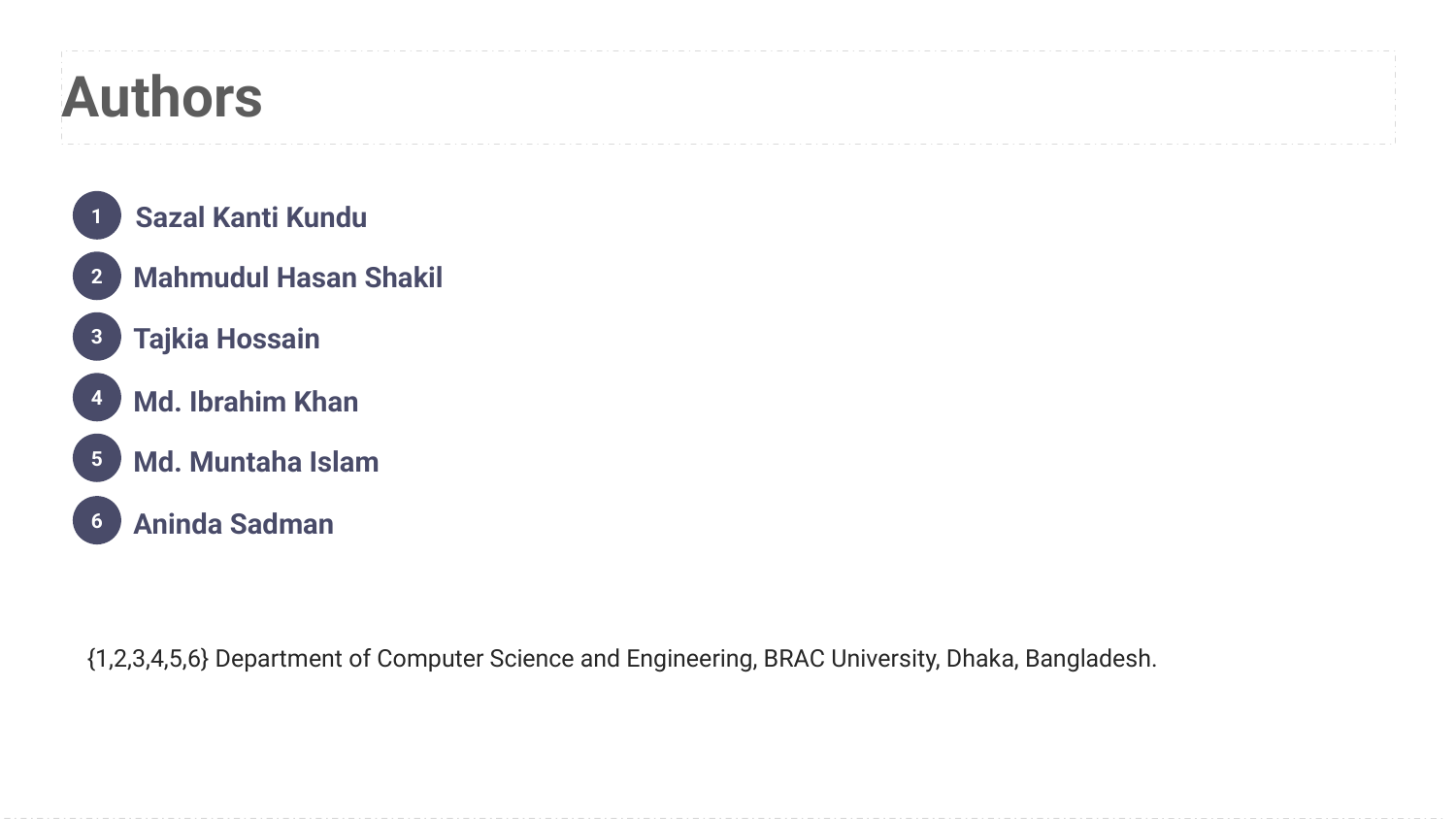

Authors
  Sazal Kanti Kundu
1
Mahmudul Hasan Shakil
2
Tajkia Hossain
3
4
Md. Ibrahim Khan
5
Md. Muntaha Islam

Aninda Sadman
6

{1,2,3,4,5,6} Department of Computer Science and Engineering, BRAC University, Dhaka, Bangladesh.